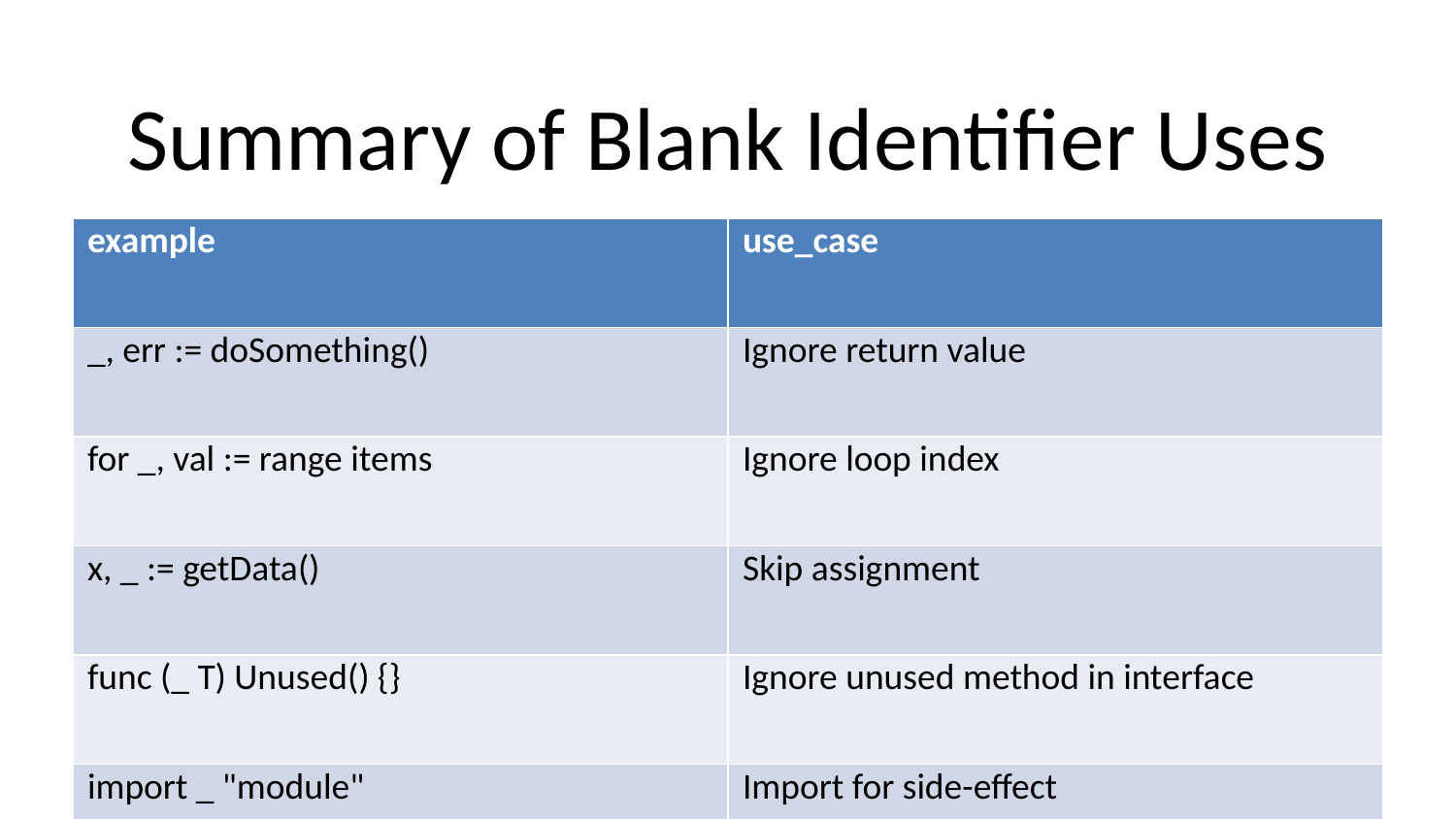

# Summary of Blank Identifier Uses
| example | use\_case |
| --- | --- |
| \_, err := doSomething() | Ignore return value |
| for \_, val := range items | Ignore loop index |
| x, \_ := getData() | Skip assignment |
| func (\_ T) Unused() {} | Ignore unused method in interface |
| import \_ "module" | Import for side-effect |